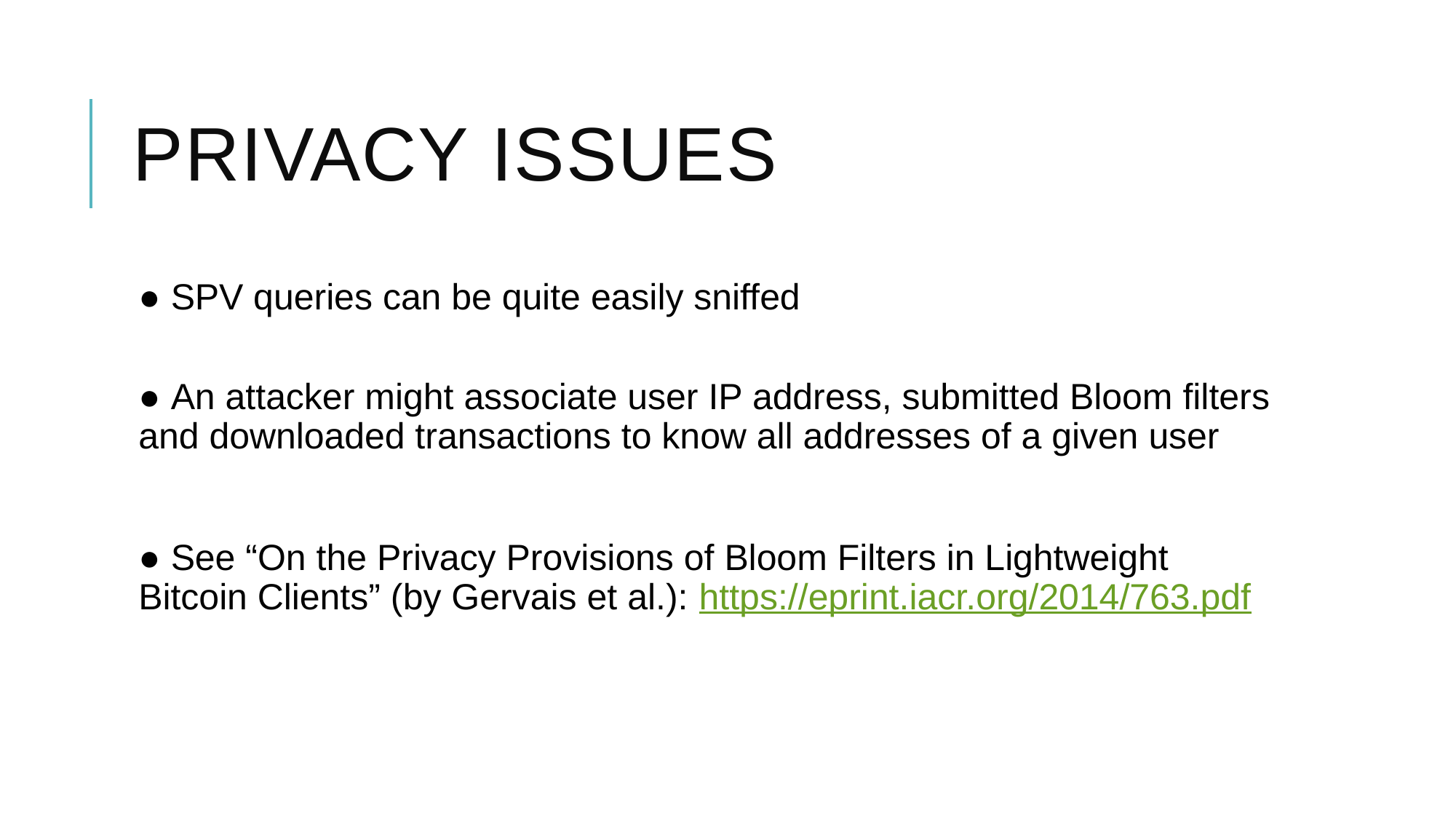

# Privacy Issues
● SPV queries can be quite easily sniffed
● An attacker might associate user IP address, submitted Bloom filters and downloaded transactions to know all addresses of a given user

● See “On the Privacy Provisions of Bloom Filters in Lightweight Bitcoin Clients” (by Gervais et al.): https://eprint.iacr.org/2014/763.pdf